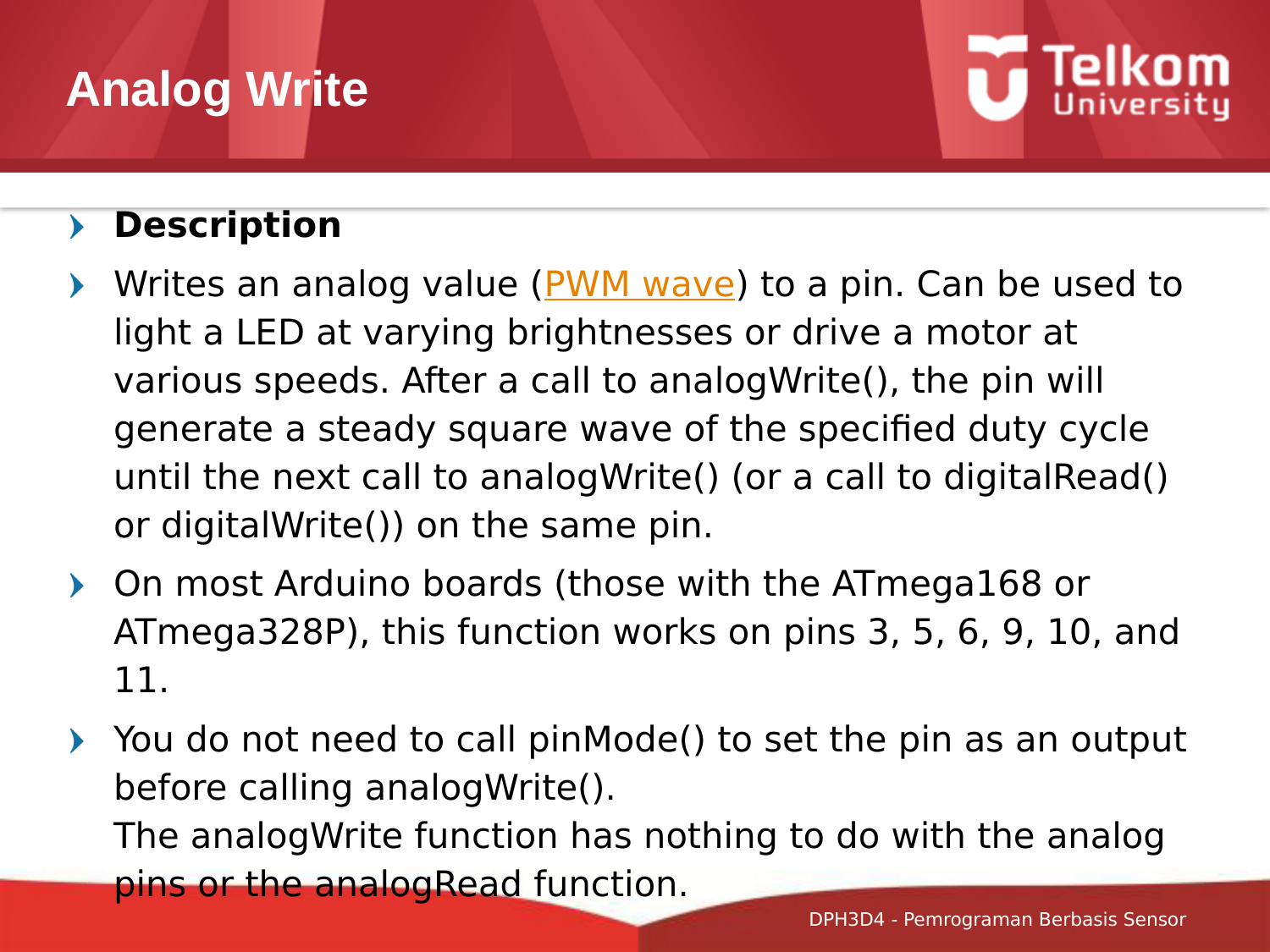

# Analog Write
Description
Writes an analog value (PWM wave) to a pin. Can be used to light a LED at varying brightnesses or drive a motor at various speeds. After a call to analogWrite(), the pin will generate a steady square wave of the specified duty cycle until the next call to analogWrite() (or a call to digitalRead() or digitalWrite()) on the same pin.
On most Arduino boards (those with the ATmega168 or ATmega328P), this function works on pins 3, 5, 6, 9, 10, and 11.
You do not need to call pinMode() to set the pin as an output before calling analogWrite().
The analogWrite function has nothing to do with the analog pins or the analogRead function.